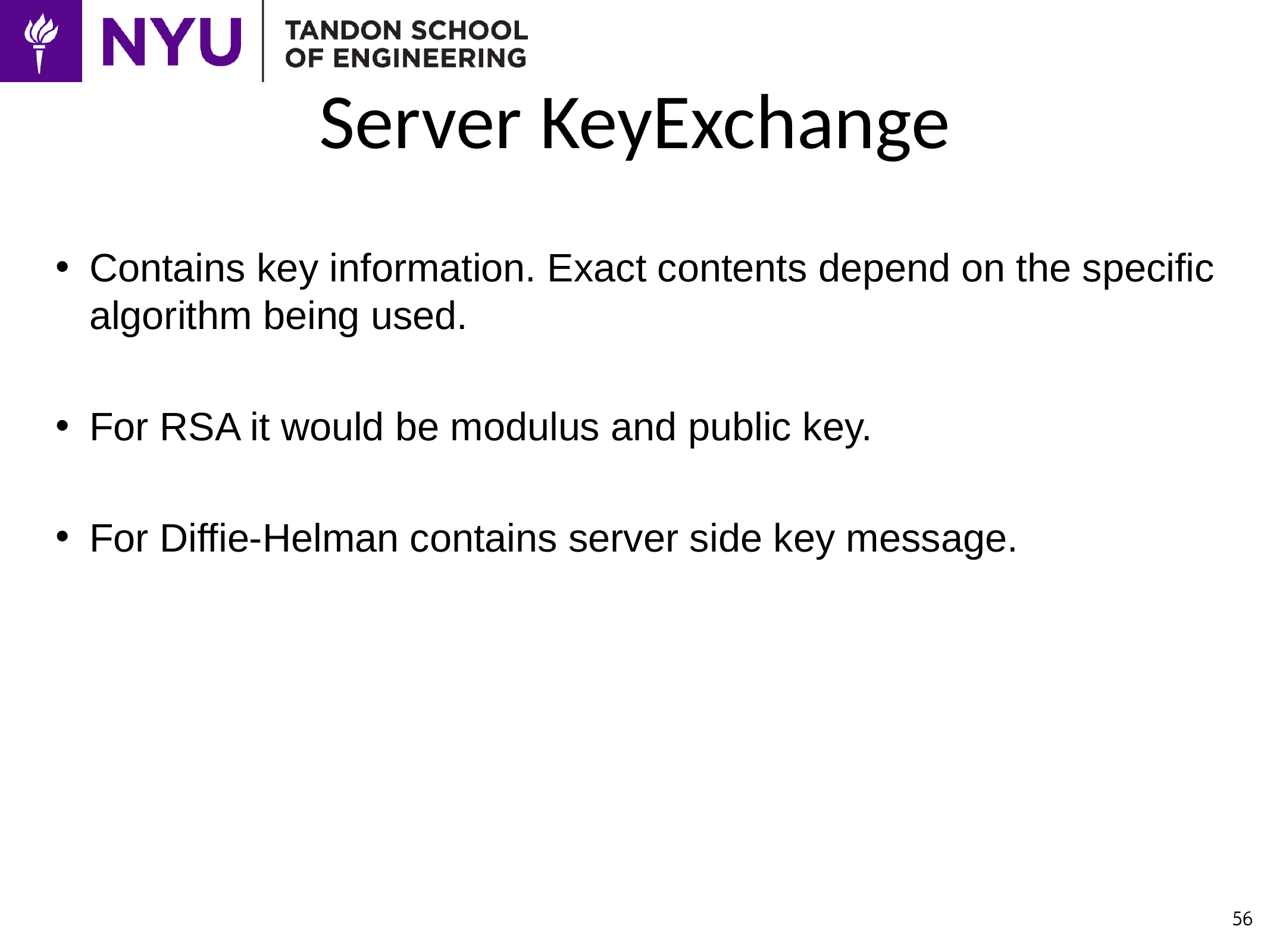

# Server KeyExchange
Contains key information. Exact contents depend on the specific algorithm being used.

For RSA it would be modulus and public key.

For Diffie-Helman contains server side key message.
56